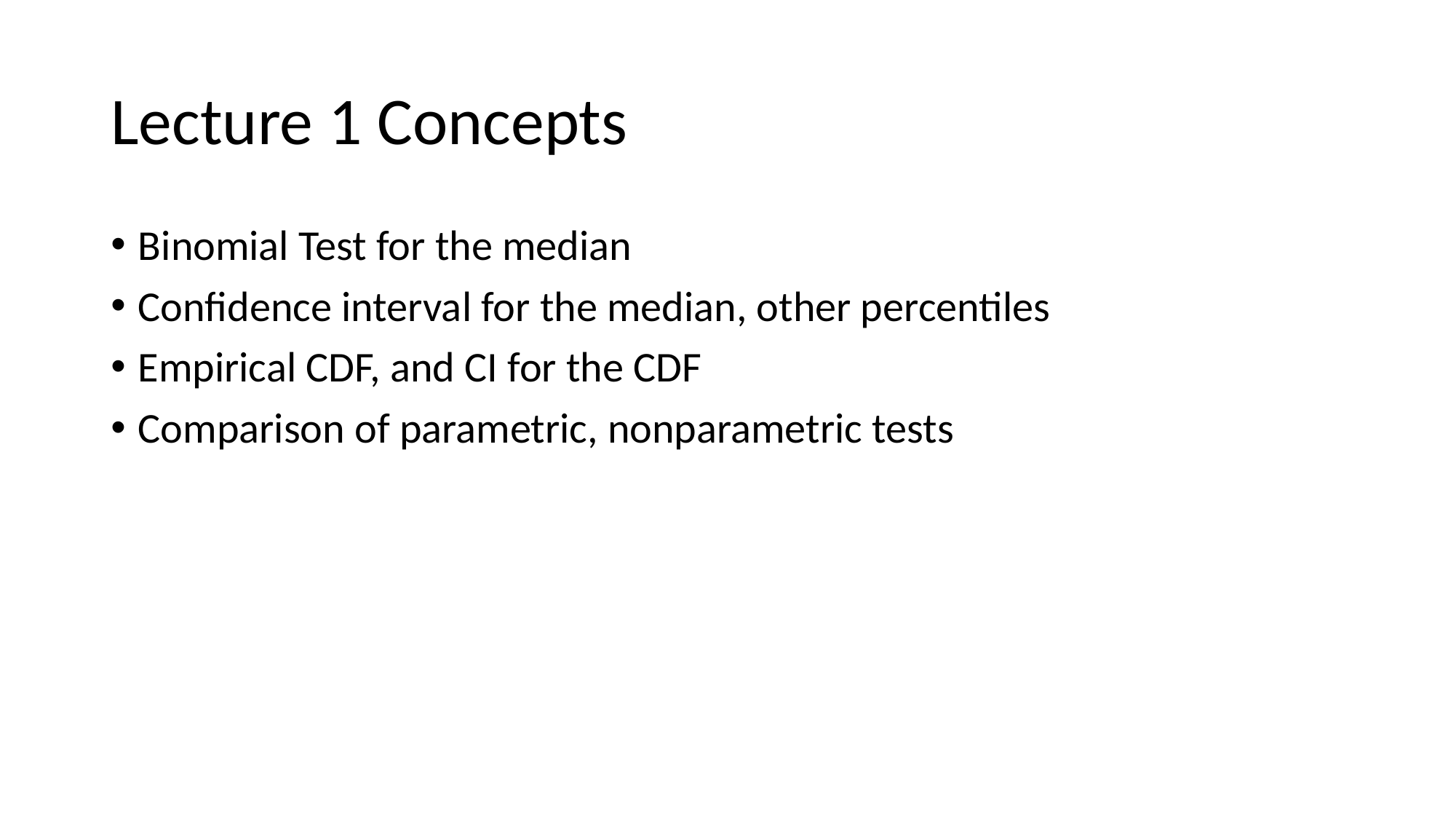

# Lecture 1 Concepts
Binomial Test for the median
Confidence interval for the median, other percentiles
Empirical CDF, and CI for the CDF
Comparison of parametric, nonparametric tests